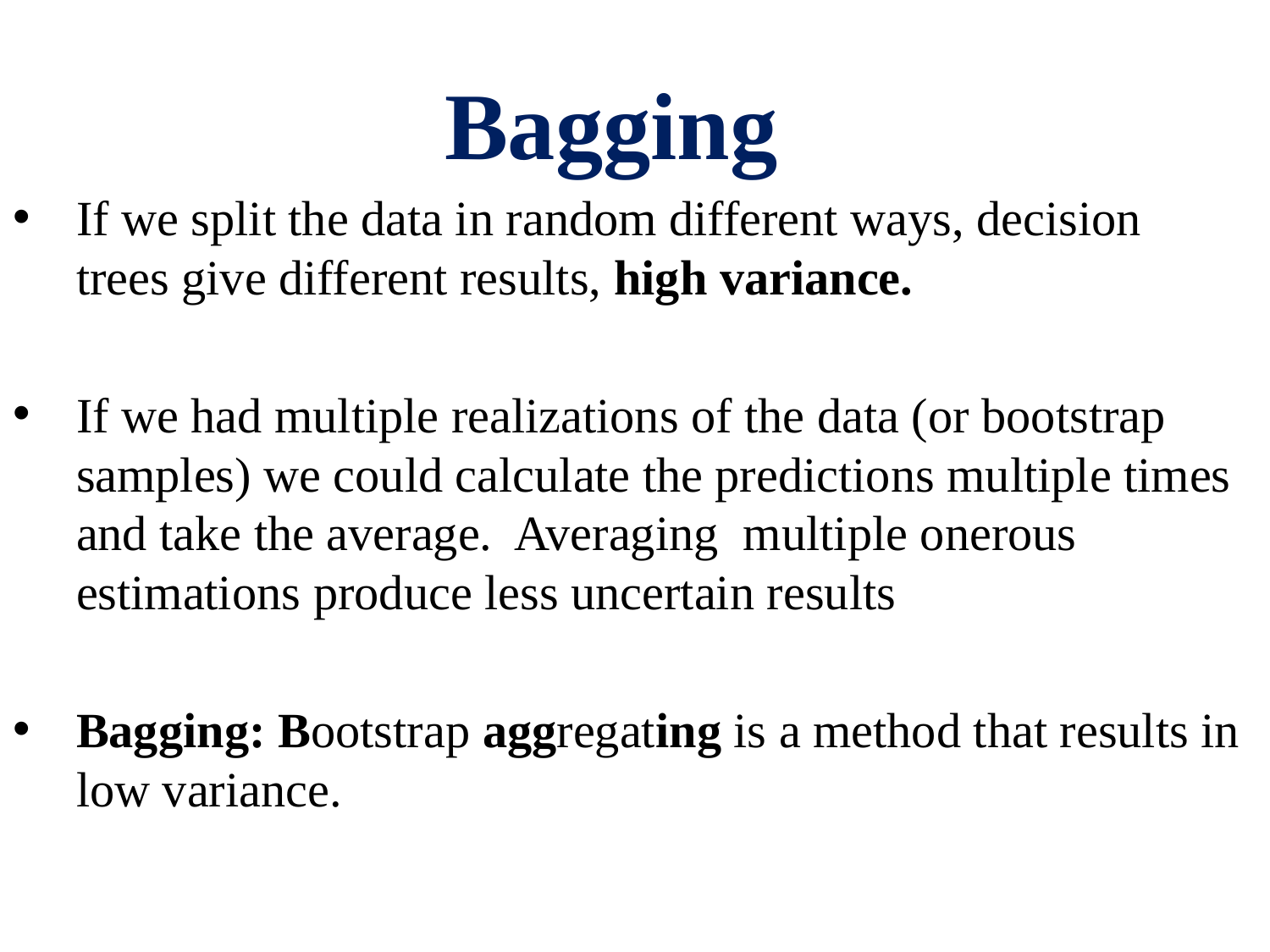

# Bagging
If we split the data in random different ways, decision trees give different results, high variance.

If we had multiple realizations of the data (or bootstrap samples) we could calculate the predictions multiple times and take the average.  Averaging  multiple onerous estimations produce less uncertain results

Bagging: Bootstrap aggregating is a method that results in low variance.